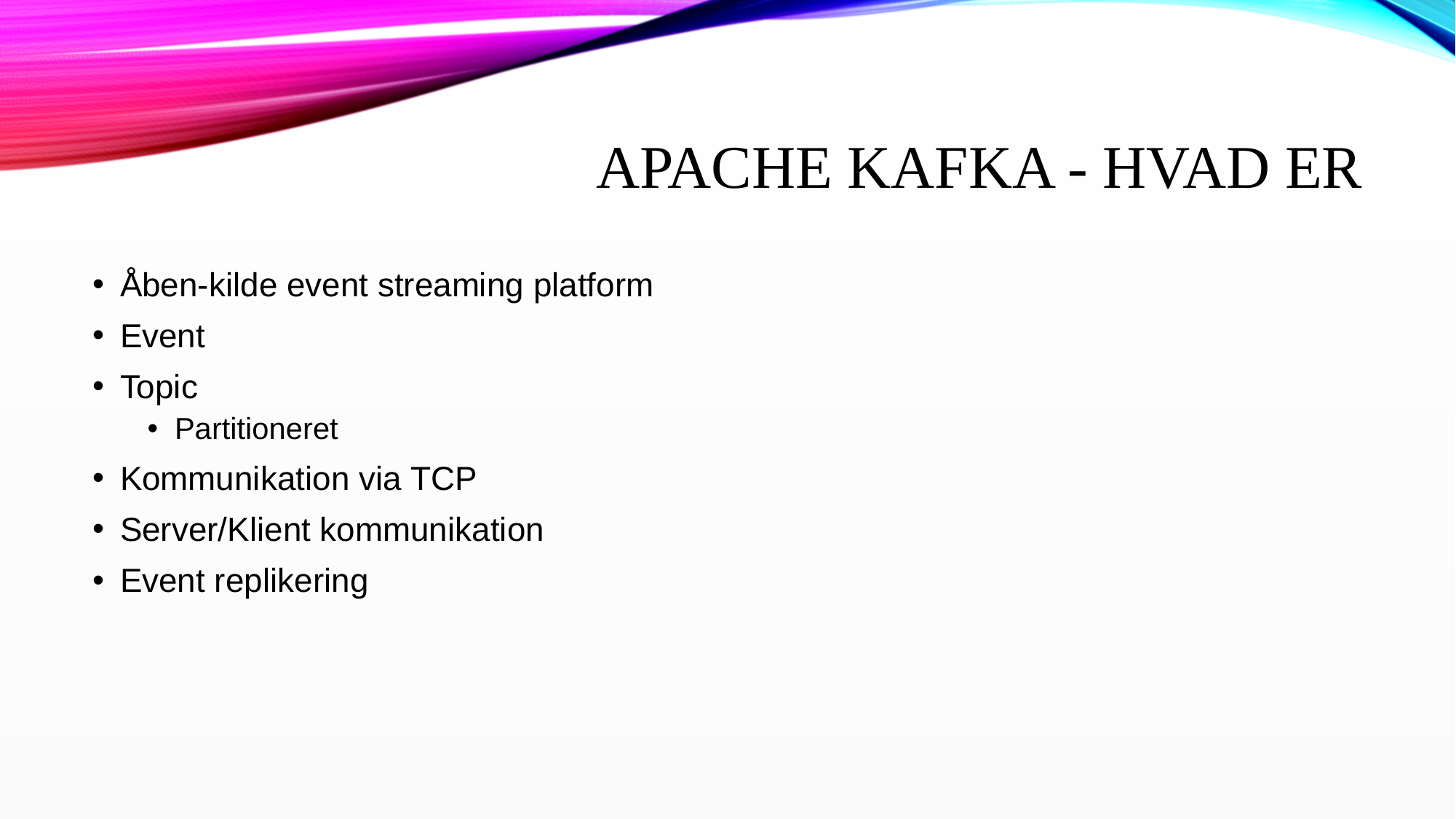

# Apache Kafka - Hvad Er
Åben-kilde event streaming platform
Event
Topic
Partitioneret
Kommunikation via TCP
Server/Klient kommunikation
Event replikering